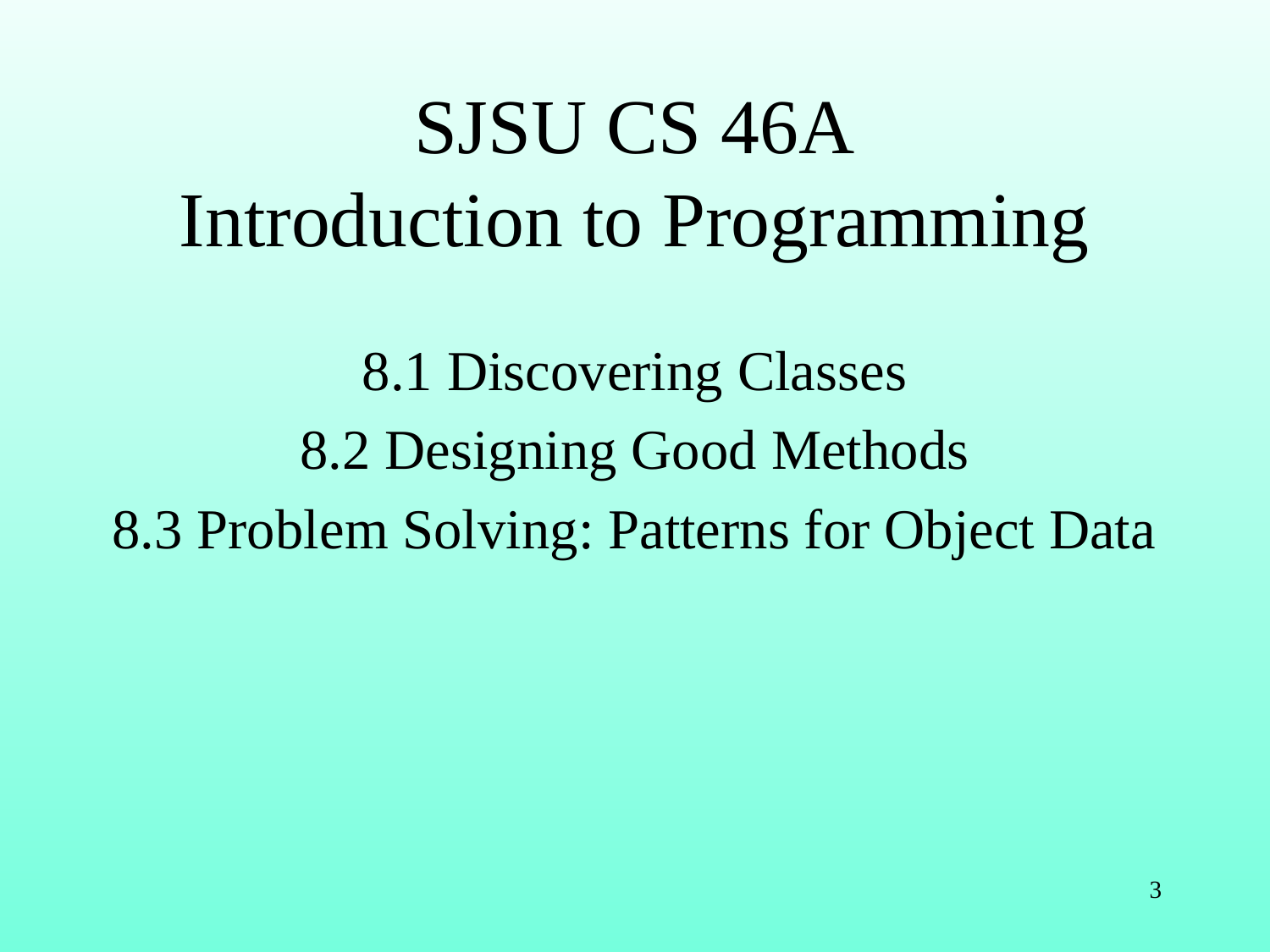

# SJSU CS 46A Introduction to Programming
8.1 Discovering Classes
8.2 Designing Good Methods
8.3 Problem Solving: Patterns for Object Data
3